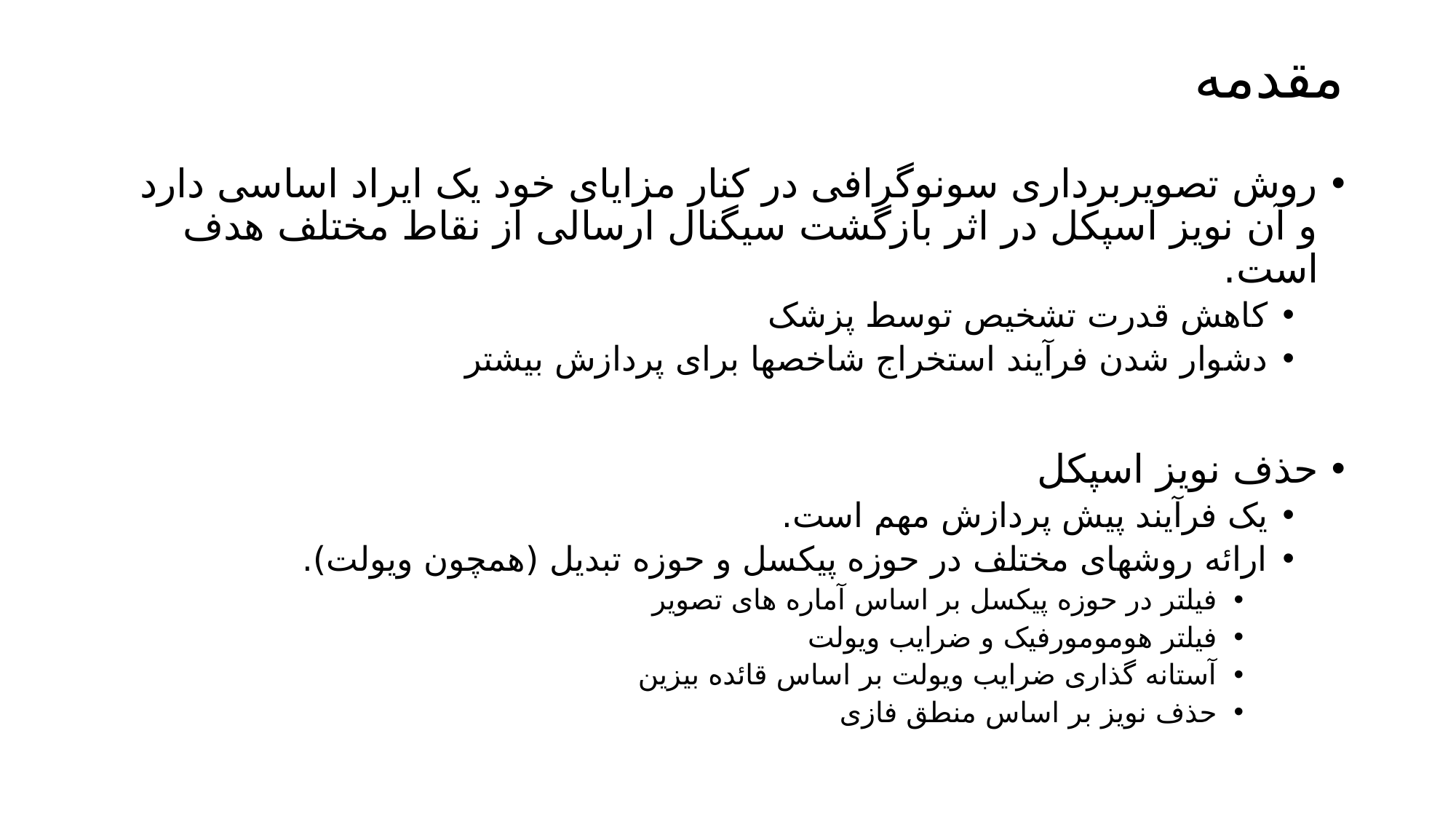

# مقدمه
روش تصویربرداری سونوگرافی در کنار مزایای خود یک ایراد اساسی دارد و آن نویز اسپکل در اثر بازگشت سیگنال ارسالی از نقاط مختلف هدف است.
کاهش قدرت تشخیص توسط پزشک
دشوار شدن فرآیند استخراج شاخصها برای پردازش بیشتر

حذف نویز اسپکل
یک فرآیند پیش پردازش مهم است.
ارائه روشهای مختلف در حوزه پیکسل و حوزه تبدیل (همچون ویولت).
فیلتر در حوزه پیکسل بر اساس آماره های تصویر
فیلتر هومومورفیک و ضرایب ویولت
آستانه گذاری ضرایب ویولت بر اساس قائده بیزین
حذف نویز بر اساس منطق فازی